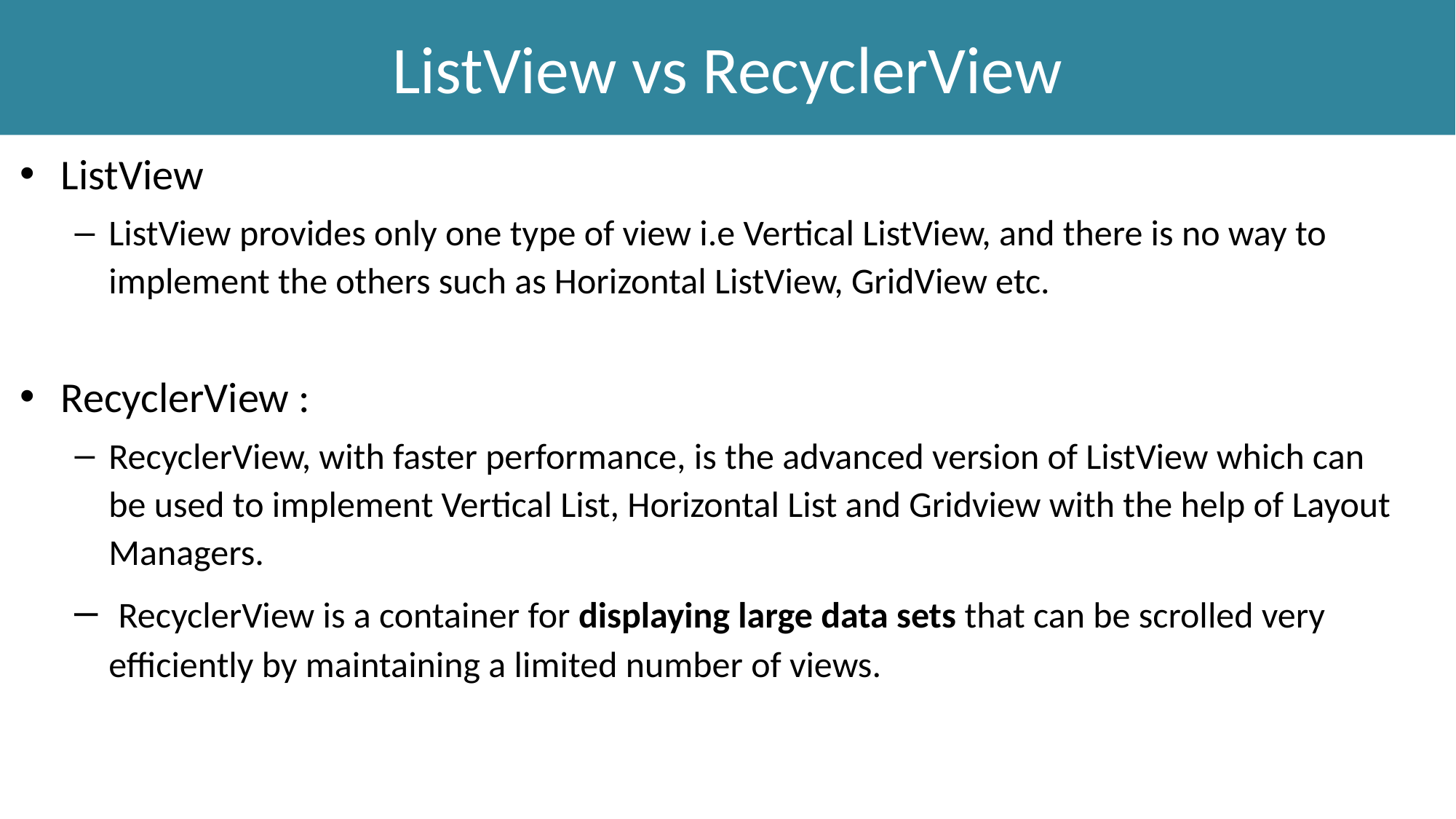

# ListView vs RecyclerView
ListView
ListView provides only one type of view i.e Vertical ListView, and there is no way to implement the others such as Horizontal ListView, GridView etc.

RecyclerView :
RecyclerView, with faster performance, is the advanced version of ListView which can be used to implement Vertical List, Horizontal List and Gridview with the help of Layout Managers.
 RecyclerView is a container for displaying large data sets that can be scrolled very efficiently by maintaining a limited number of views.